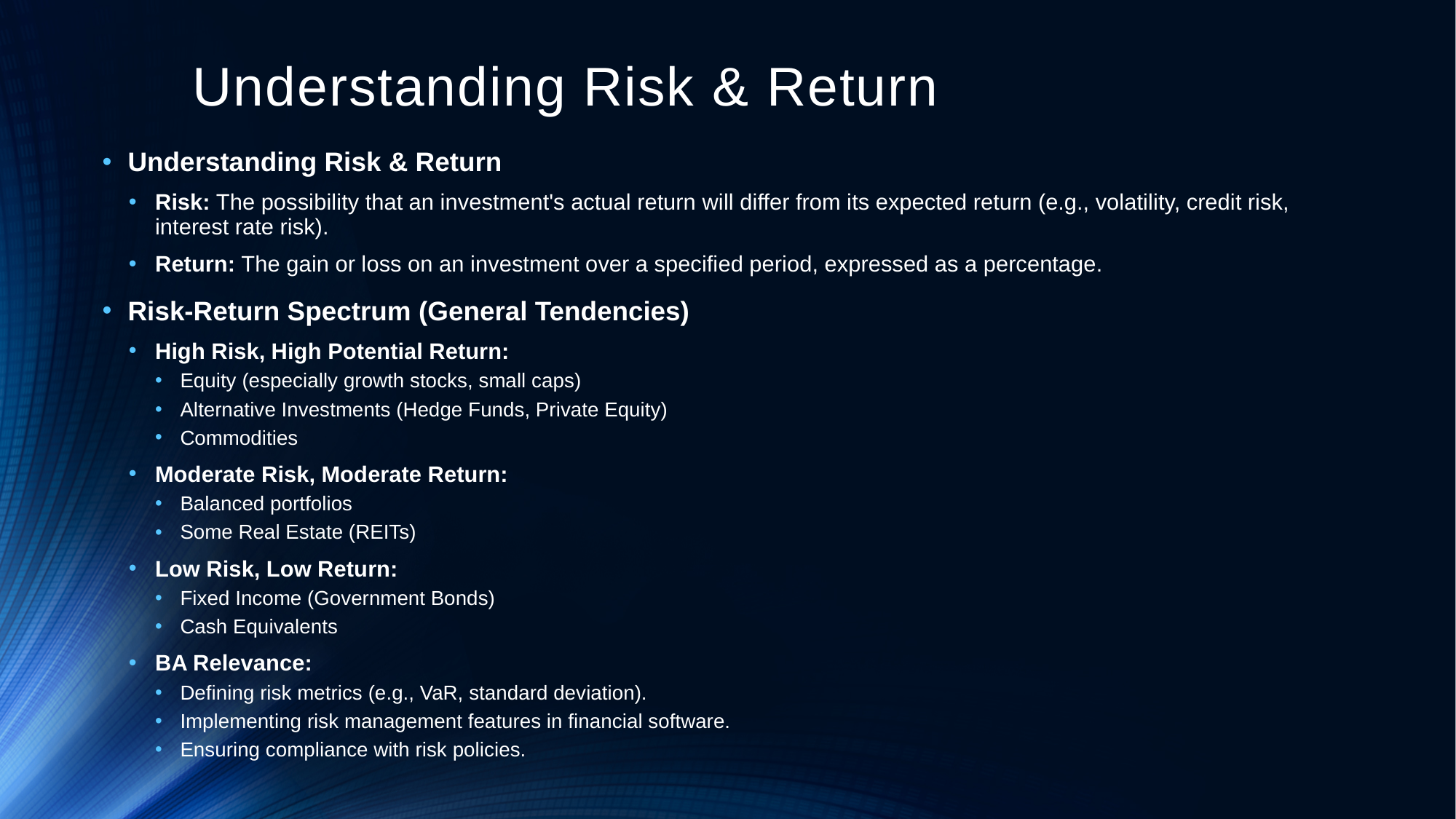

# Understanding Risk & Return
Understanding Risk & Return
Risk: The possibility that an investment's actual return will differ from its expected return (e.g., volatility, credit risk, interest rate risk).
Return: The gain or loss on an investment over a specified period, expressed as a percentage.
Risk-Return Spectrum (General Tendencies)
High Risk, High Potential Return:
Equity (especially growth stocks, small caps)
Alternative Investments (Hedge Funds, Private Equity)
Commodities
Moderate Risk, Moderate Return:
Balanced portfolios
Some Real Estate (REITs)
Low Risk, Low Return:
Fixed Income (Government Bonds)
Cash Equivalents
BA Relevance:
Defining risk metrics (e.g., VaR, standard deviation).
Implementing risk management features in financial software.
Ensuring compliance with risk policies.